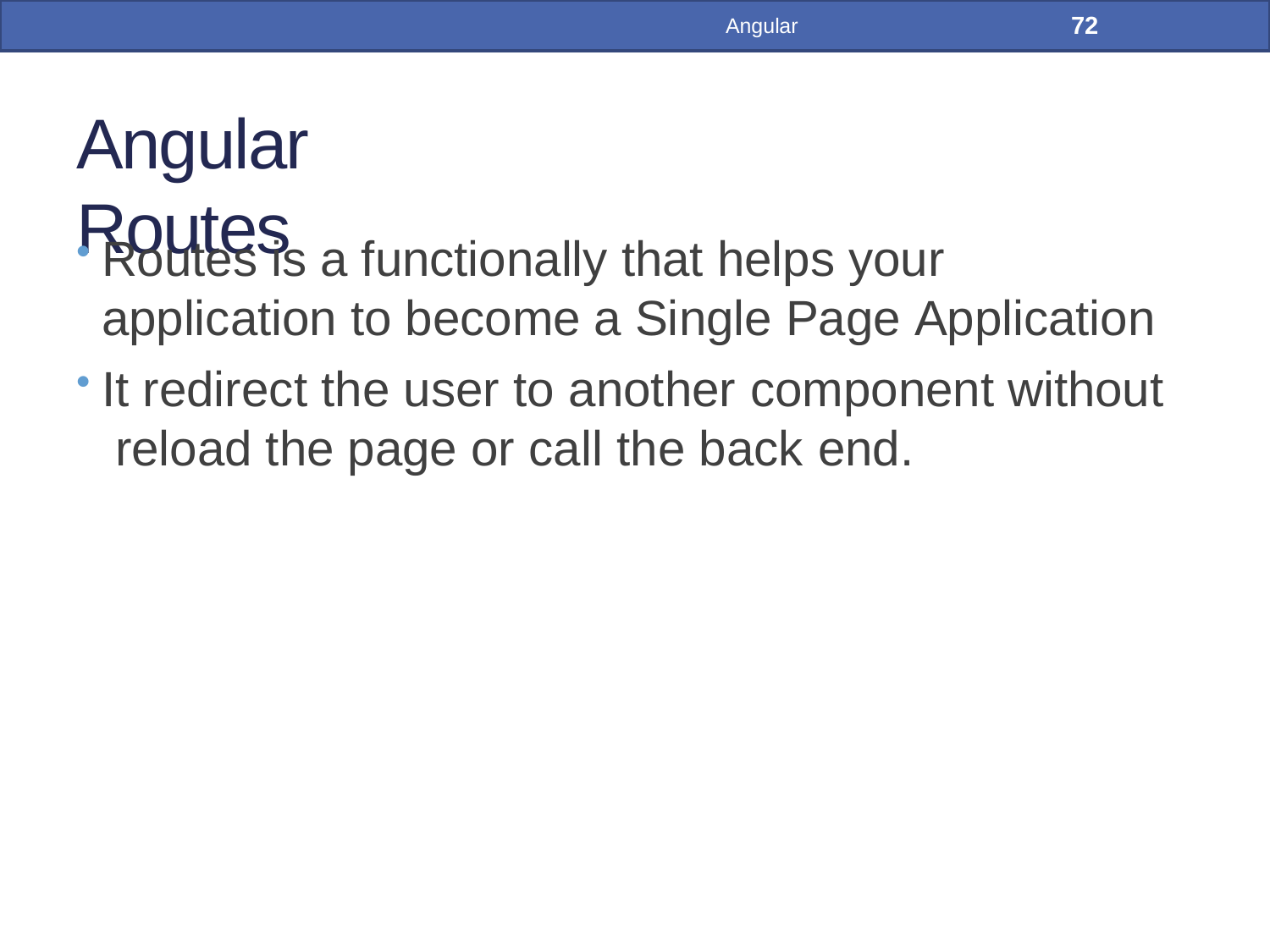

72
Angular
# Angular Routes
Routes is a functionally that helps your  application to become a Single Page Application
It redirect the user to another component without  reload the page or call the back end.